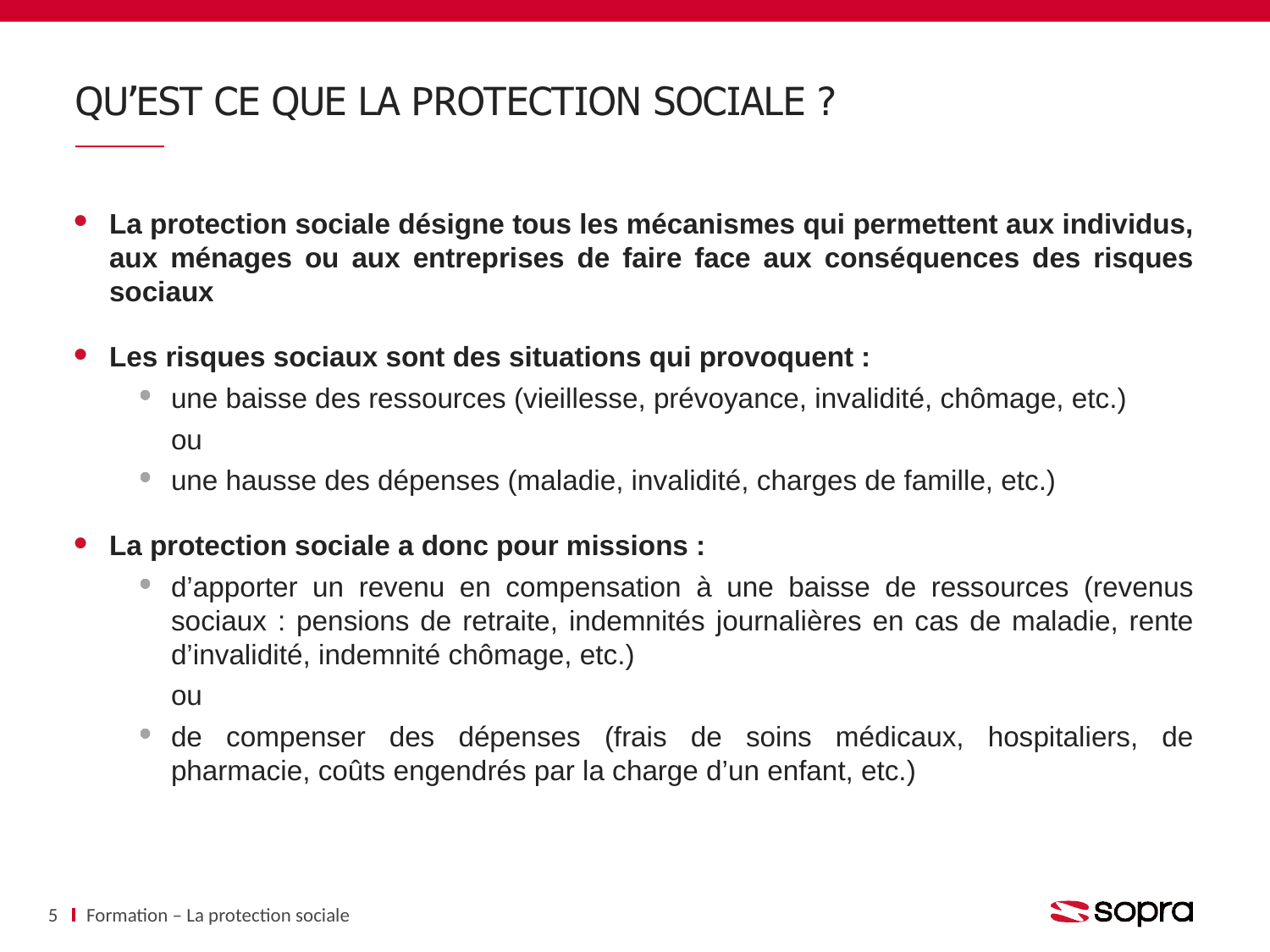

# Qu’est ce que la protection sociale ?
La protection sociale désigne tous les mécanismes qui permettent aux individus, aux ménages ou aux entreprises de faire face aux conséquences des risques sociaux
Les risques sociaux sont des situations qui provoquent :
une baisse des ressources (vieillesse, prévoyance, invalidité, chômage, etc.)
	ou
une hausse des dépenses (maladie, invalidité, charges de famille, etc.)
La protection sociale a donc pour missions :
d’apporter un revenu en compensation à une baisse de ressources (revenus sociaux : pensions de retraite, indemnités journalières en cas de maladie, rente d’invalidité, indemnité chômage, etc.)
	ou
de compenser des dépenses (frais de soins médicaux, hospitaliers, de pharmacie, coûts engendrés par la charge d’un enfant, etc.)

5
Formation – La protection sociale